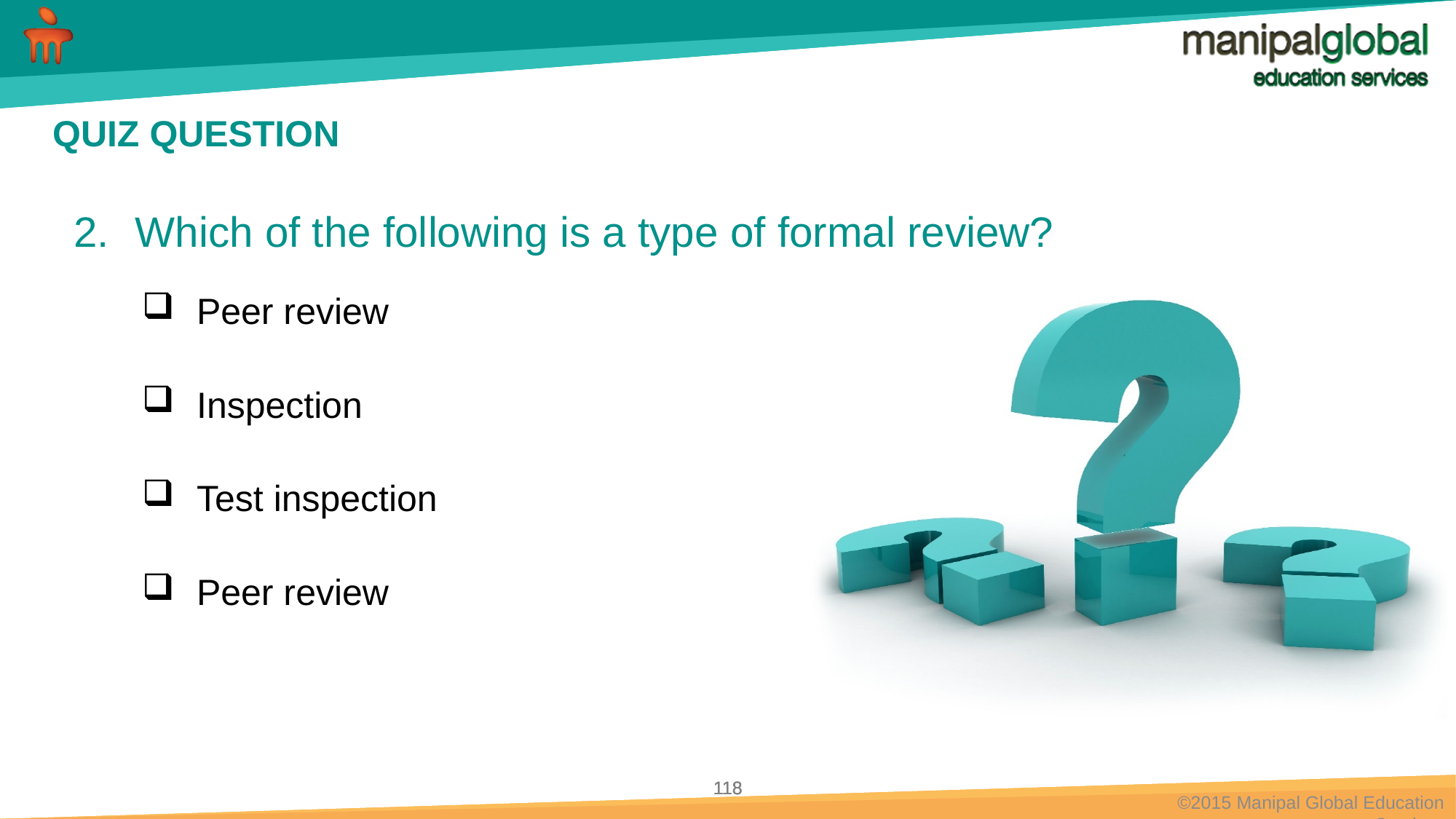

# QUIZ QUESTION
Which of the following is a type of formal review?

Peer review

Inspection

Test inspection

Peer review